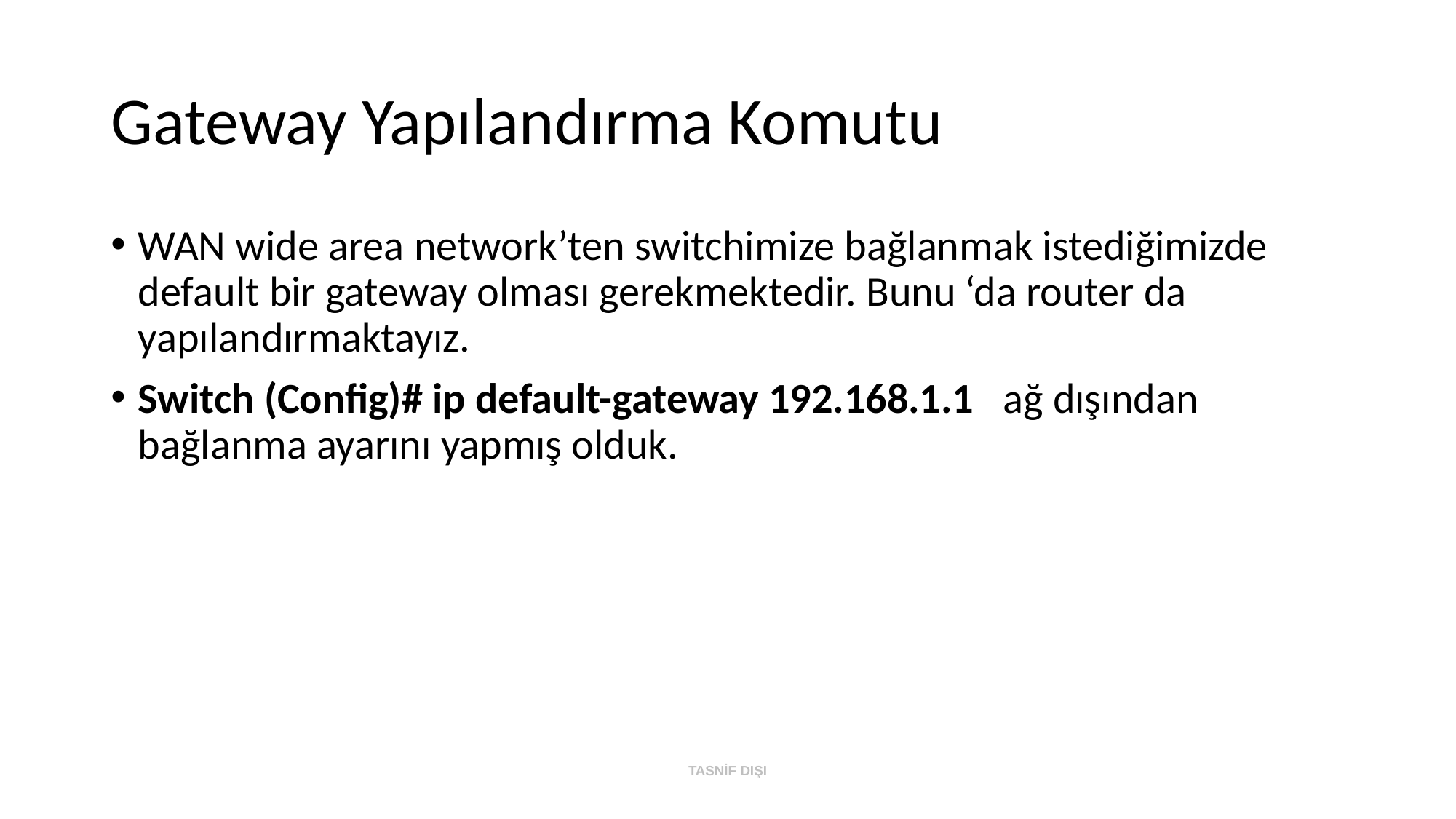

# Gateway Yapılandırma Komutu
WAN wide area network’ten switchimize bağlanmak istediğimizde default bir gateway olması gerekmektedir. Bunu ‘da router da yapılandırmaktayız.
Switch (Config)# ip default-gateway 192.168.1.1   ağ dışından bağlanma ayarını yapmış olduk.

TASNİF DIŞI